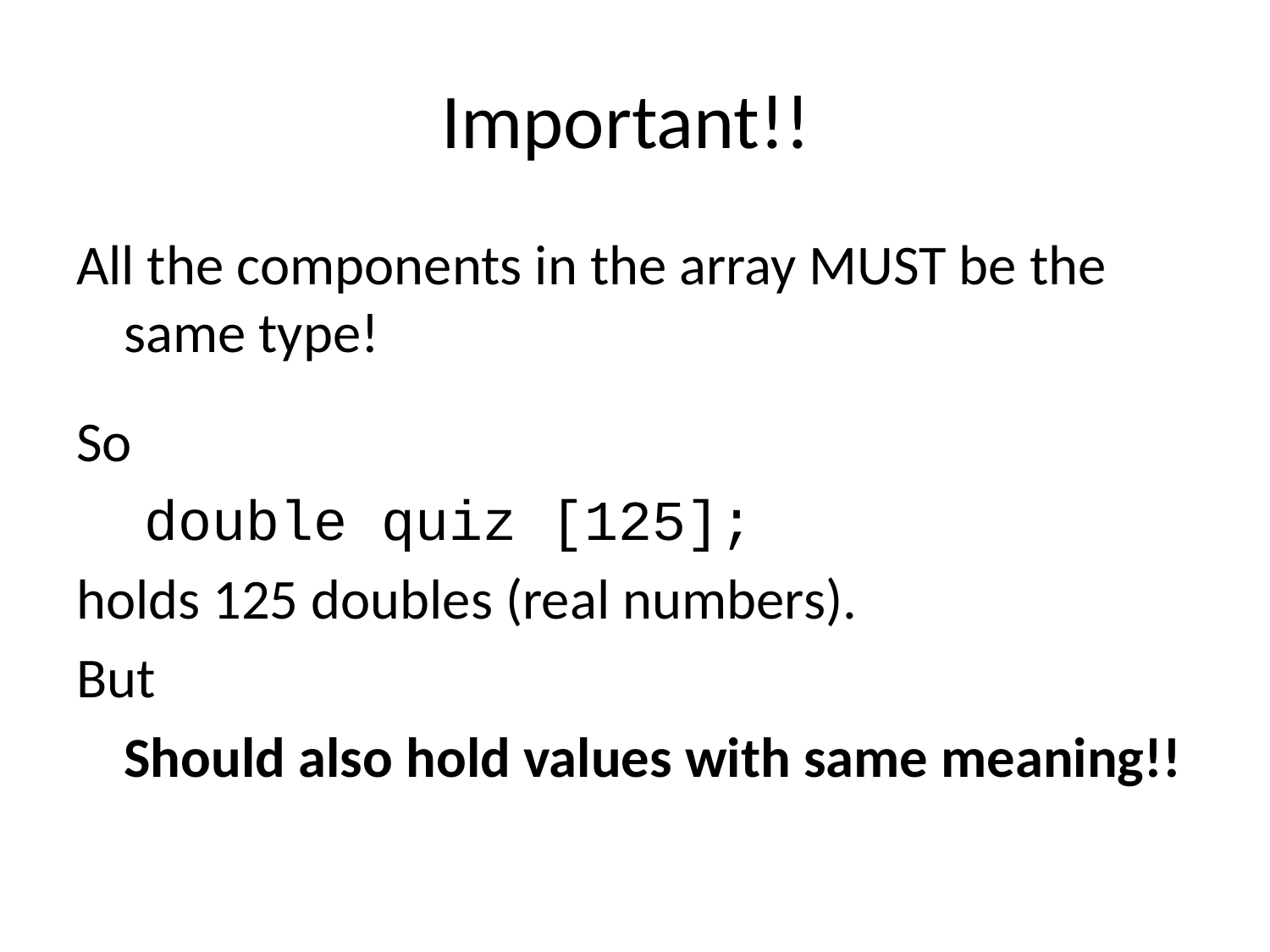

# Important!!
All the components in the array MUST be the same type!

So
  double quiz [125];
holds 125 doubles (real numbers).
But
	Should also hold values with same meaning!!